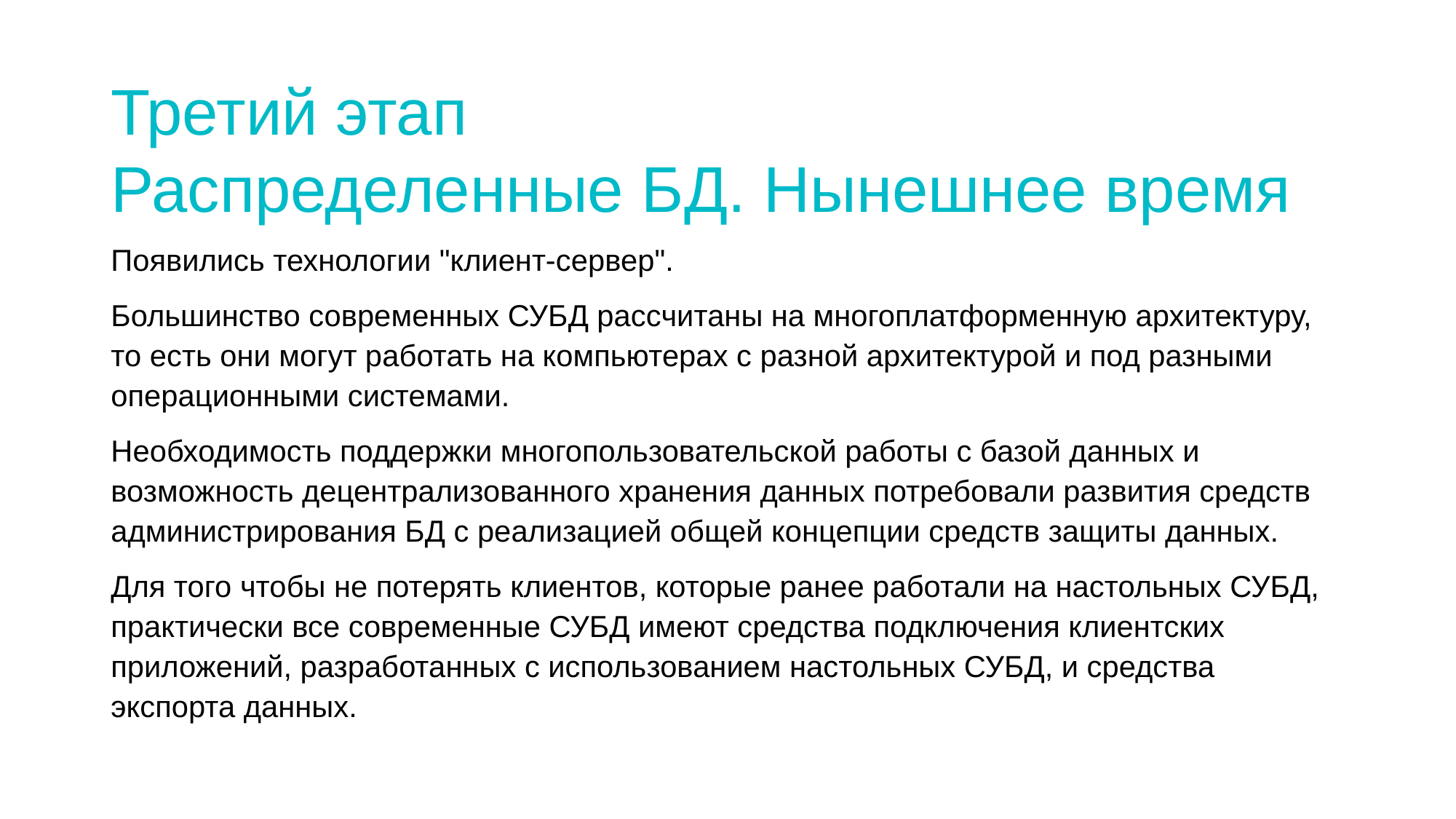

# Третий этап Распределенные БД. Нынешнее время
Появились технологии "клиент-сервер".
Большинство современных СУБД рассчитаны на многоплатформенную архитектуру, то есть они могут работать на компьютерах с разной архитектурой и под разными операционными системами.
Необходимость поддержки многопользовательской работы с базой данных и возможность децентрализованного хранения данных потребовали развития средств администрирования БД с реализацией общей концепции средств защиты данных.
Для того чтобы не потерять клиентов, которые ранее работали на настольных СУБД, практически все современные СУБД имеют средства подключения клиентских приложений, разработанных с использованием настольных СУБД, и средства экспорта данных.